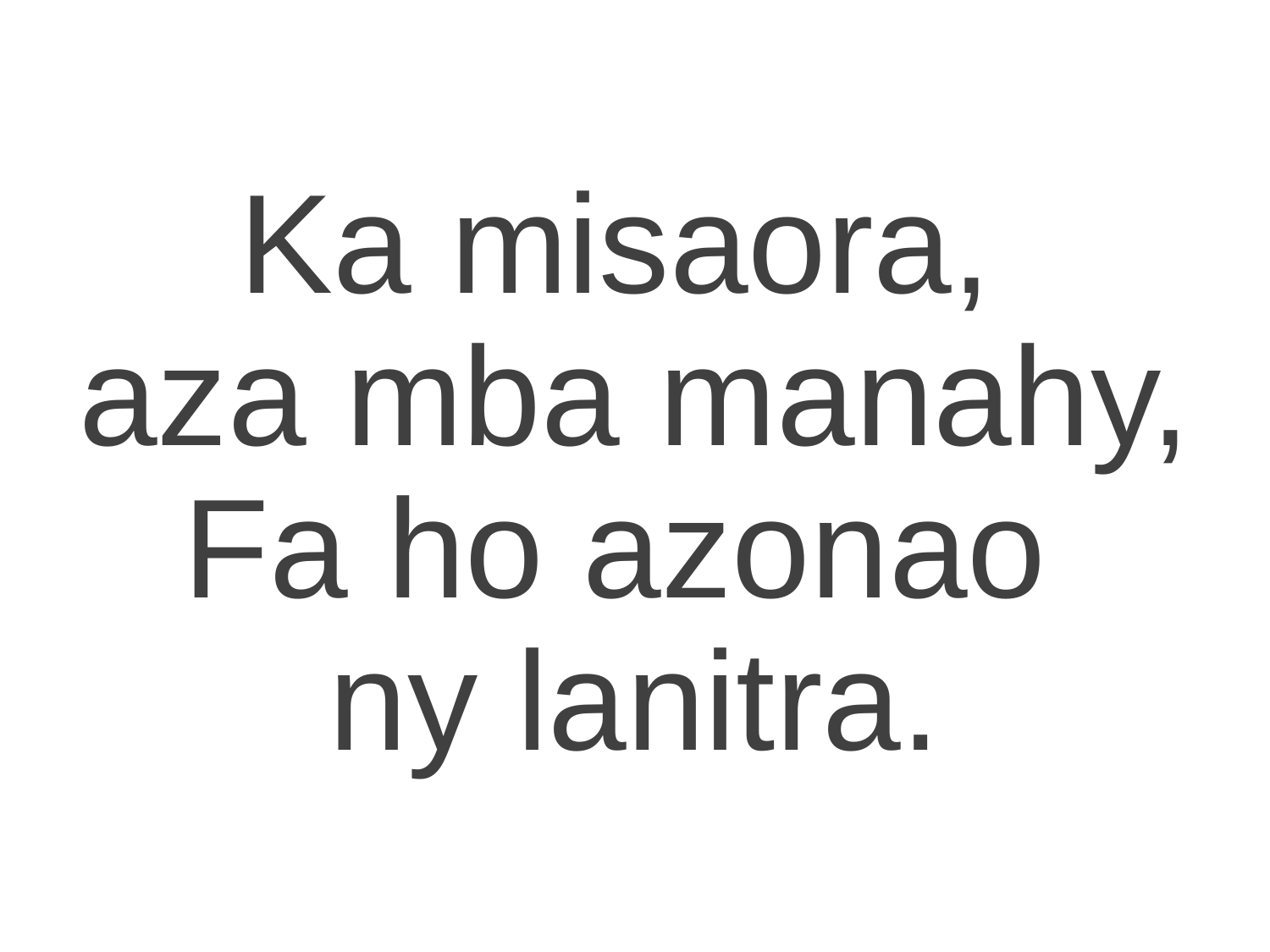

Ka misaora,
aza mba manahy,
Fa ho azonao
ny lanitra.